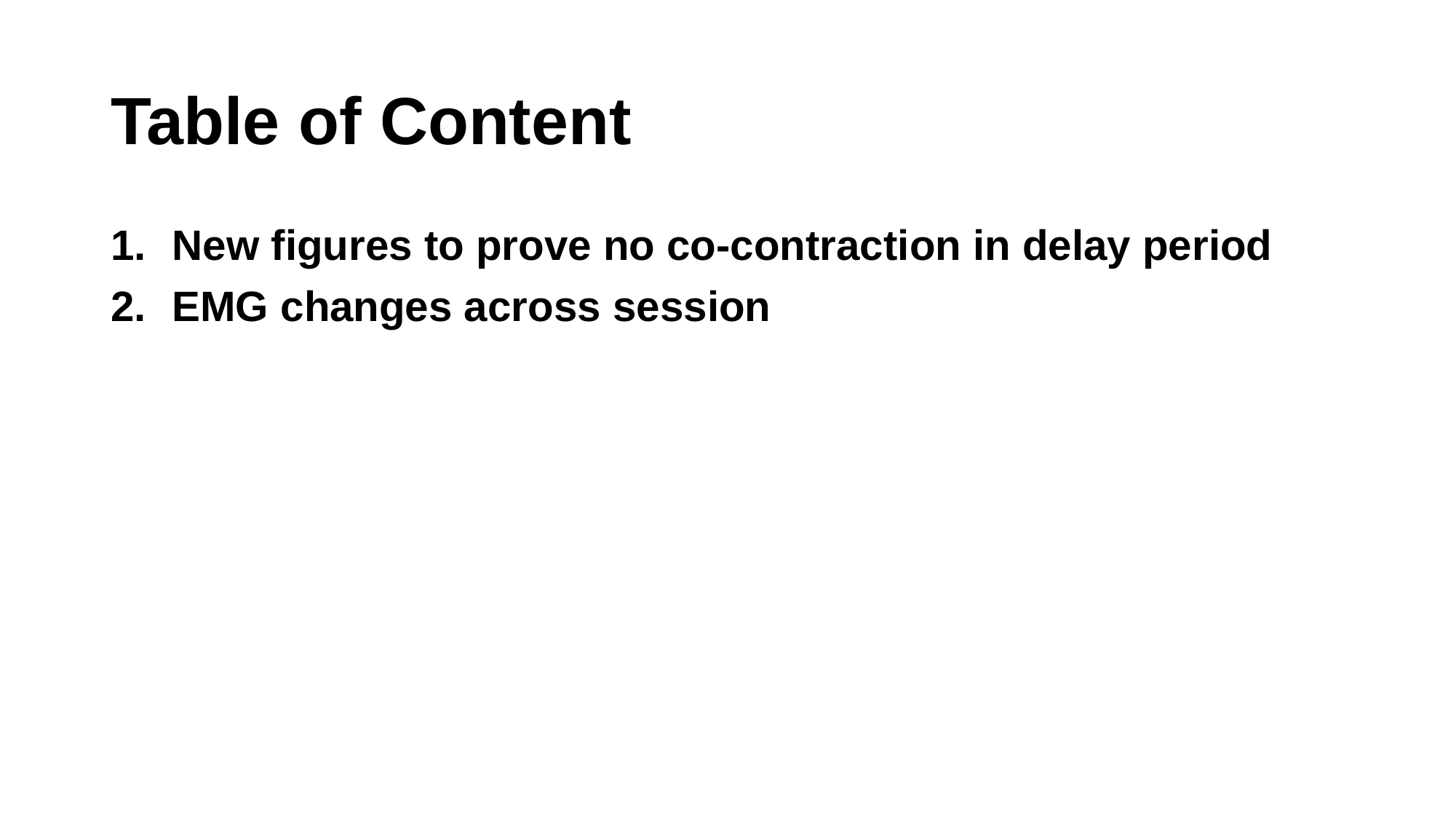

# Table of Content
New figures to prove no co-contraction in delay period
EMG changes across session